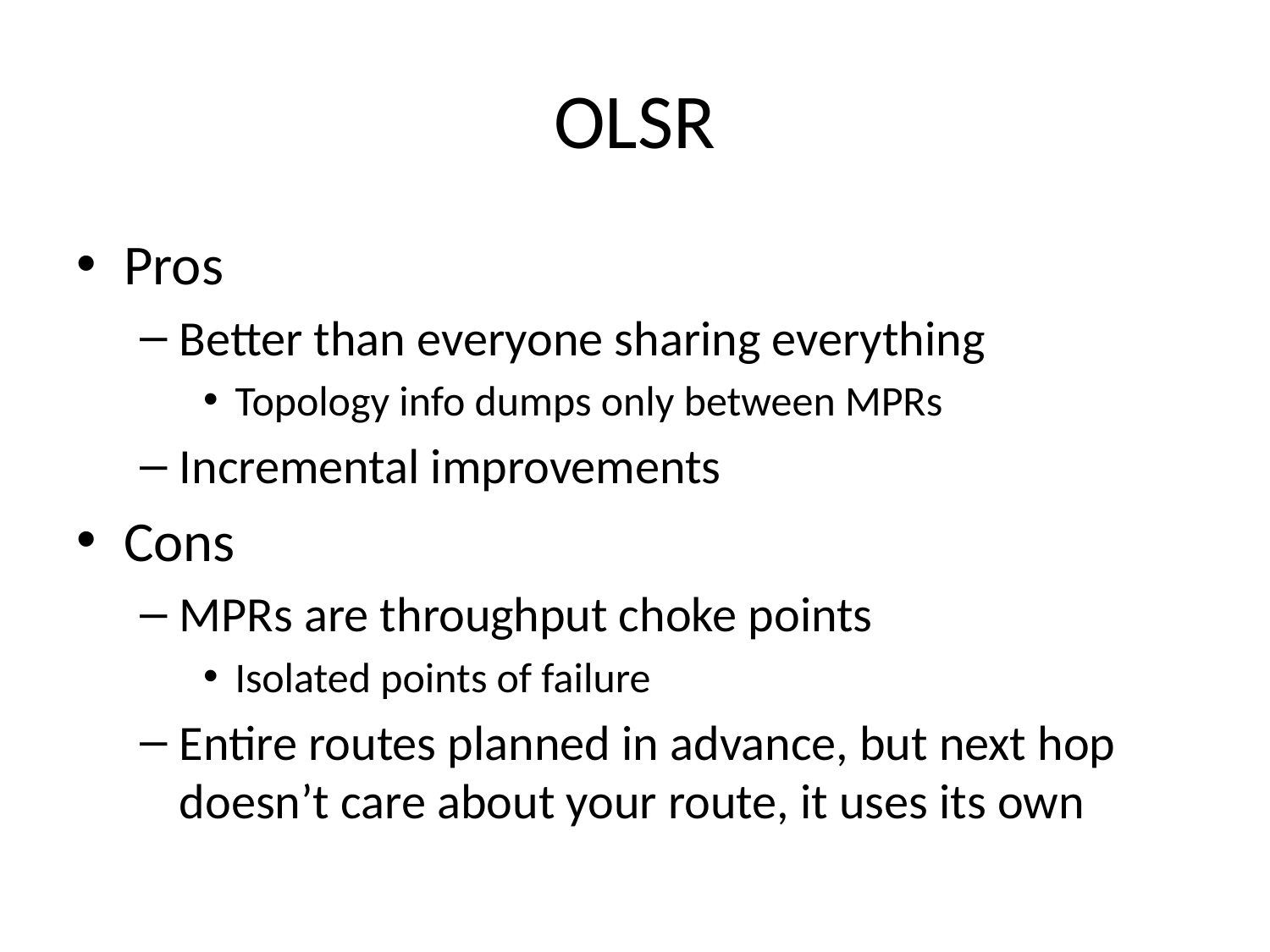

# OLSR
Pros
Better than everyone sharing everything
Topology info dumps only between MPRs
Incremental improvements
Cons
MPRs are throughput choke points
Isolated points of failure
Entire routes planned in advance, but next hop doesn’t care about your route, it uses its own